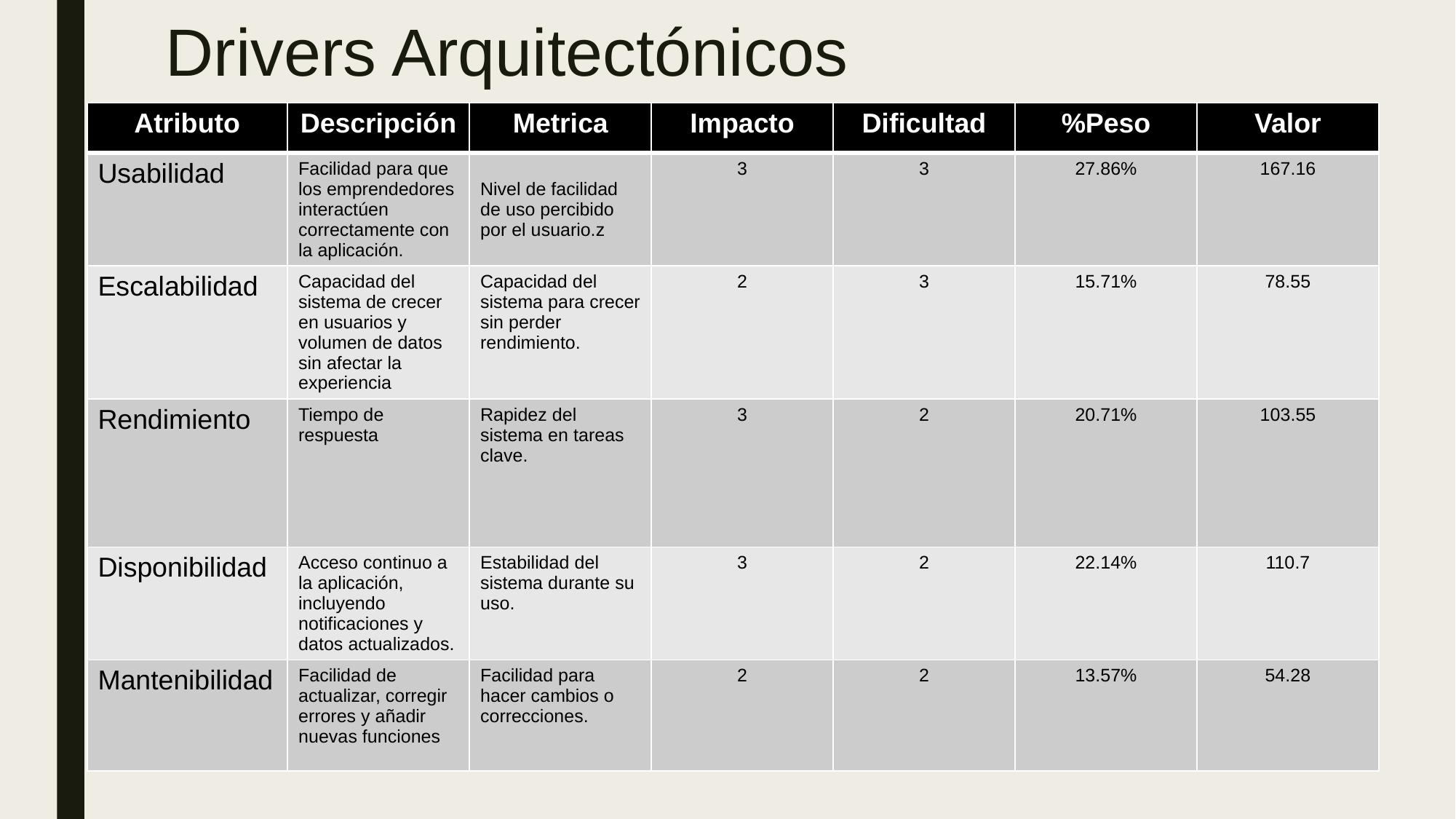

# Drivers Arquitectónicos
| Atributo | Descripción | Metrica | Impacto | Dificultad | %Peso | Valor |
| --- | --- | --- | --- | --- | --- | --- |
| Usabilidad | Facilidad para que los emprendedores interactúen correctamente con la aplicación. | Nivel de facilidad de uso percibido por el usuario.z | 3 | 3 | 27.86% | 167.16 |
| Escalabilidad | Capacidad del sistema de crecer en usuarios y volumen de datos sin afectar la experiencia | Capacidad del sistema para crecer sin perder rendimiento. | 2 | 3 | 15.71% | 78.55 |
| Rendimiento | Tiempo de respuesta | Rapidez del sistema en tareas clave. | 3 | 2 | 20.71% | 103.55 |
| Disponibilidad | Acceso continuo a la aplicación, incluyendo notificaciones y datos actualizados. | Estabilidad del sistema durante su uso. | 3 | 2 | 22.14% | 110.7 |
| Mantenibilidad | Facilidad de actualizar, corregir errores y añadir nuevas funciones | Facilidad para hacer cambios o correcciones. | 2 | 2 | 13.57% | 54.28 |